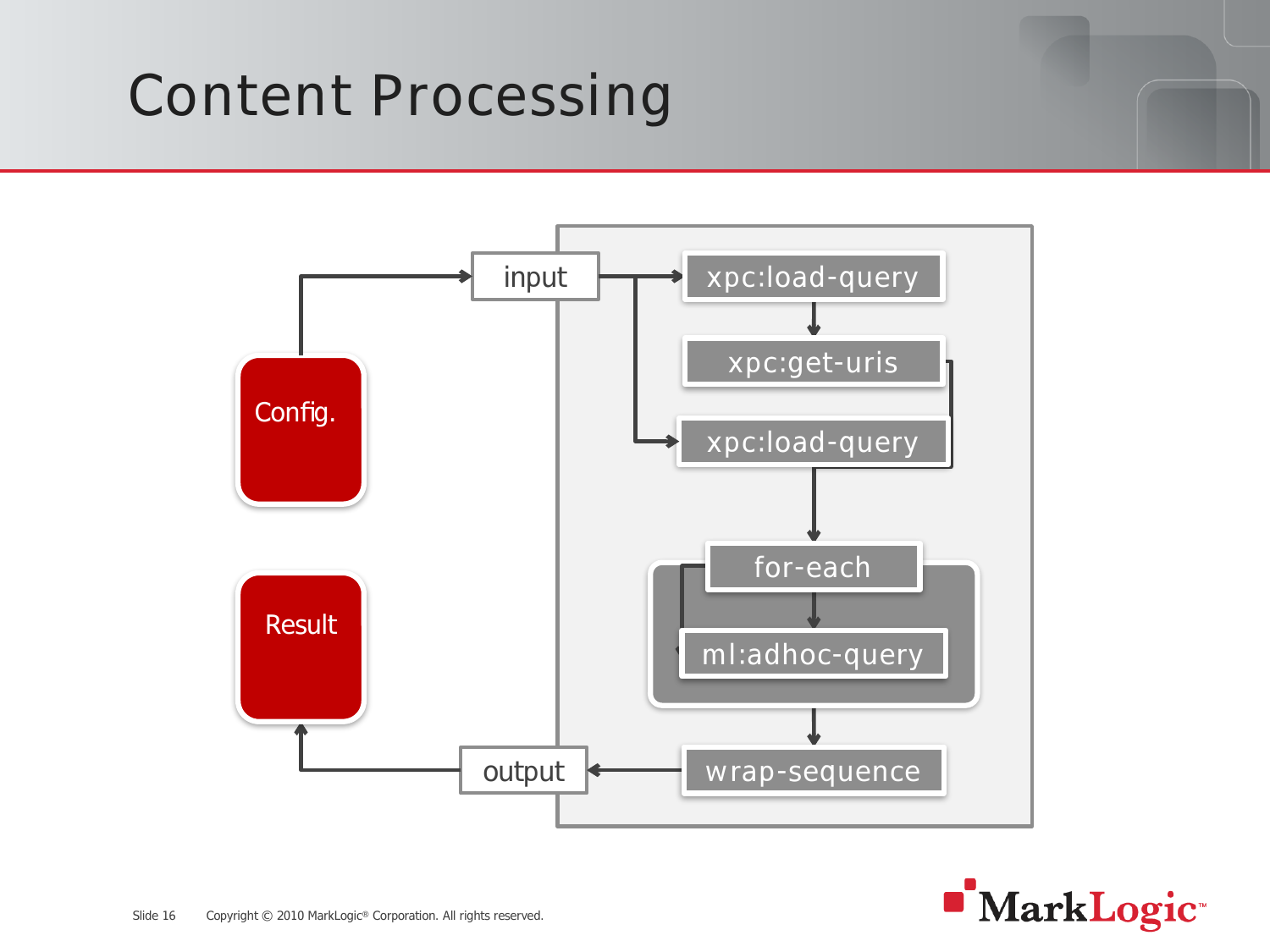

# Content Processing

input
xpc:load-query
xpc:get-uris

Config.
xpc:load-query
for-each

Result
ml:adhoc-query
output
wrap-sequence